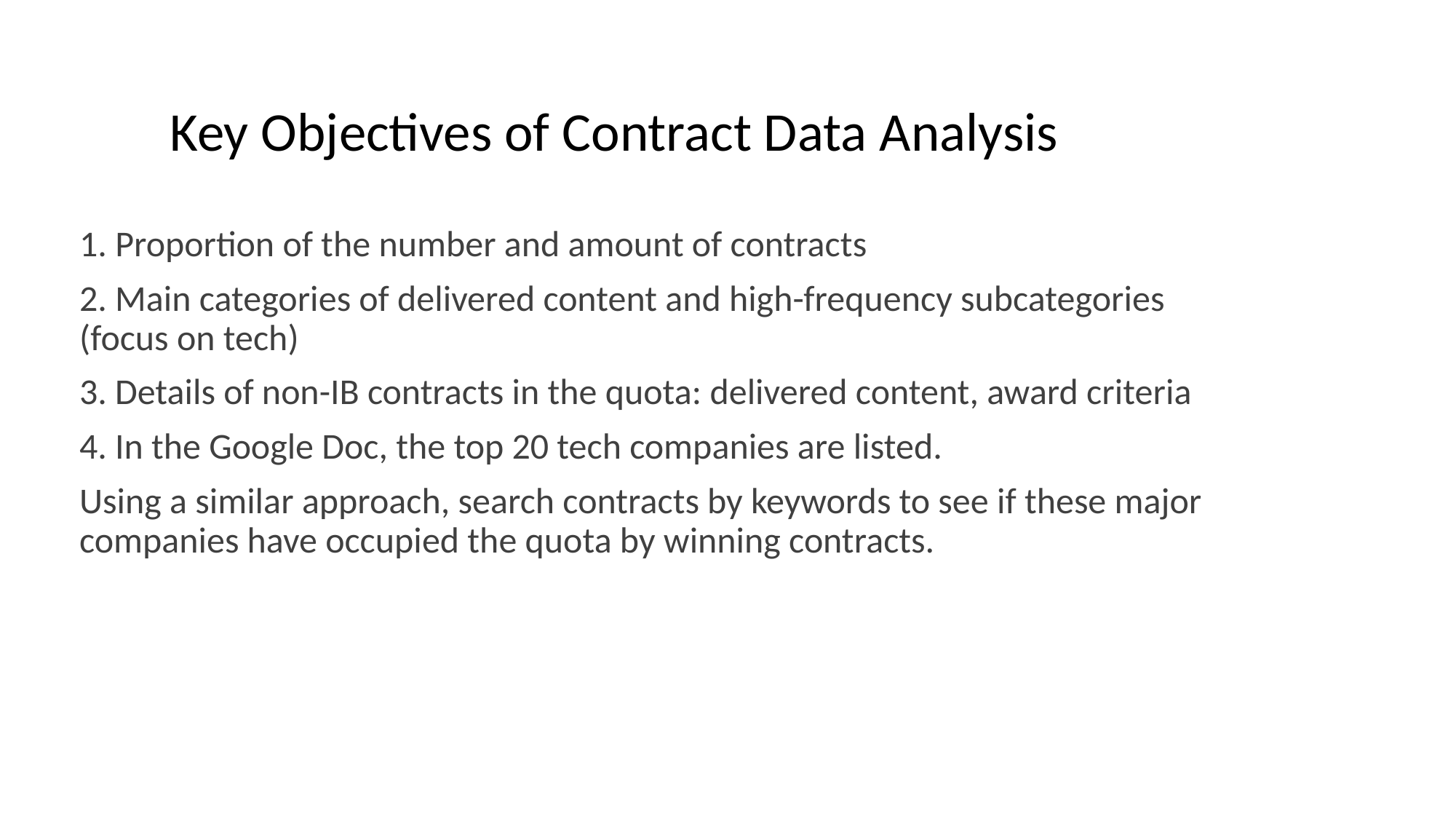

# Key Objectives of Contract Data Analysis
1. Proportion of the number and amount of contracts
2. Main categories of delivered content and high-frequency subcategories (focus on tech)
3. Details of non-IB contracts in the quota: delivered content, award criteria
4. In the Google Doc, the top 20 tech companies are listed.
Using a similar approach, search contracts by keywords to see if these major companies have occupied the quota by winning contracts.